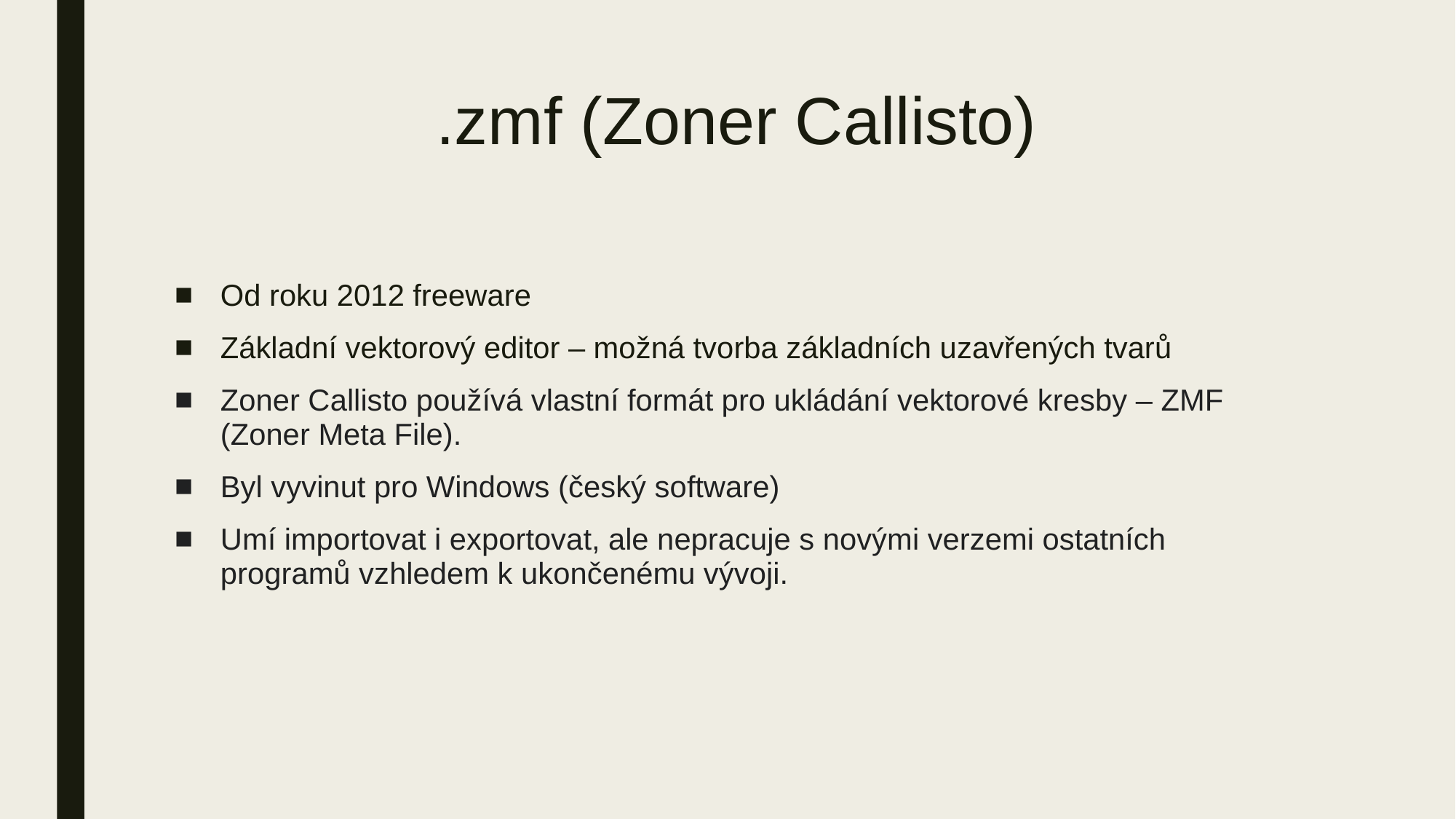

# .zmf (Zoner Callisto)
Od roku 2012 freeware
Základní vektorový editor – možná tvorba základních uzavřených tvarů
Zoner Callisto používá vlastní formát pro ukládání vektorové kresby – ZMF (Zoner Meta File).
Byl vyvinut pro Windows (český software)
Umí importovat i exportovat, ale nepracuje s novými verzemi ostatních programů vzhledem k ukončenému vývoji.